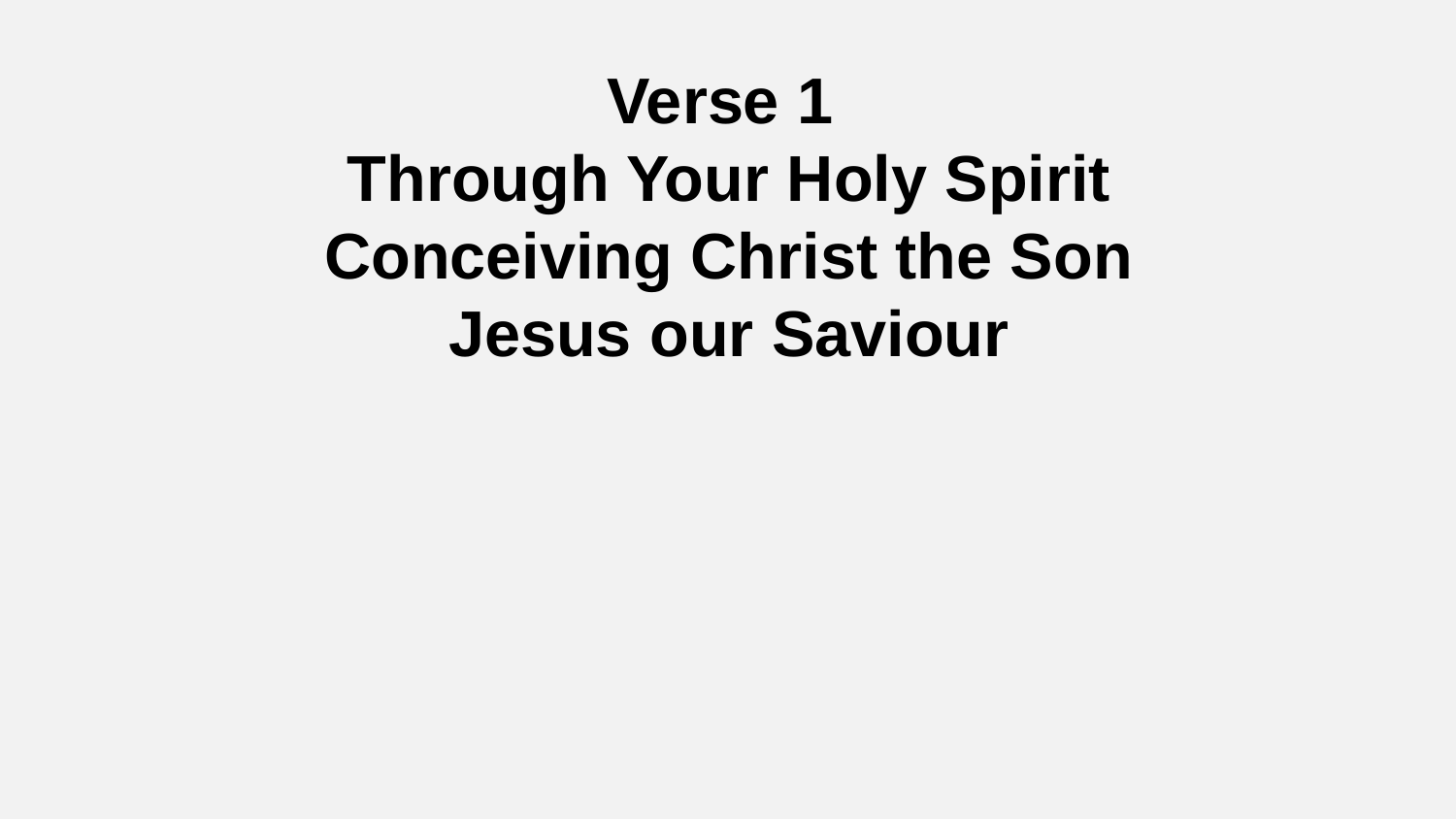

Verse 1
Through Your Holy Spirit
Conceiving Christ the Son
Jesus our Saviour